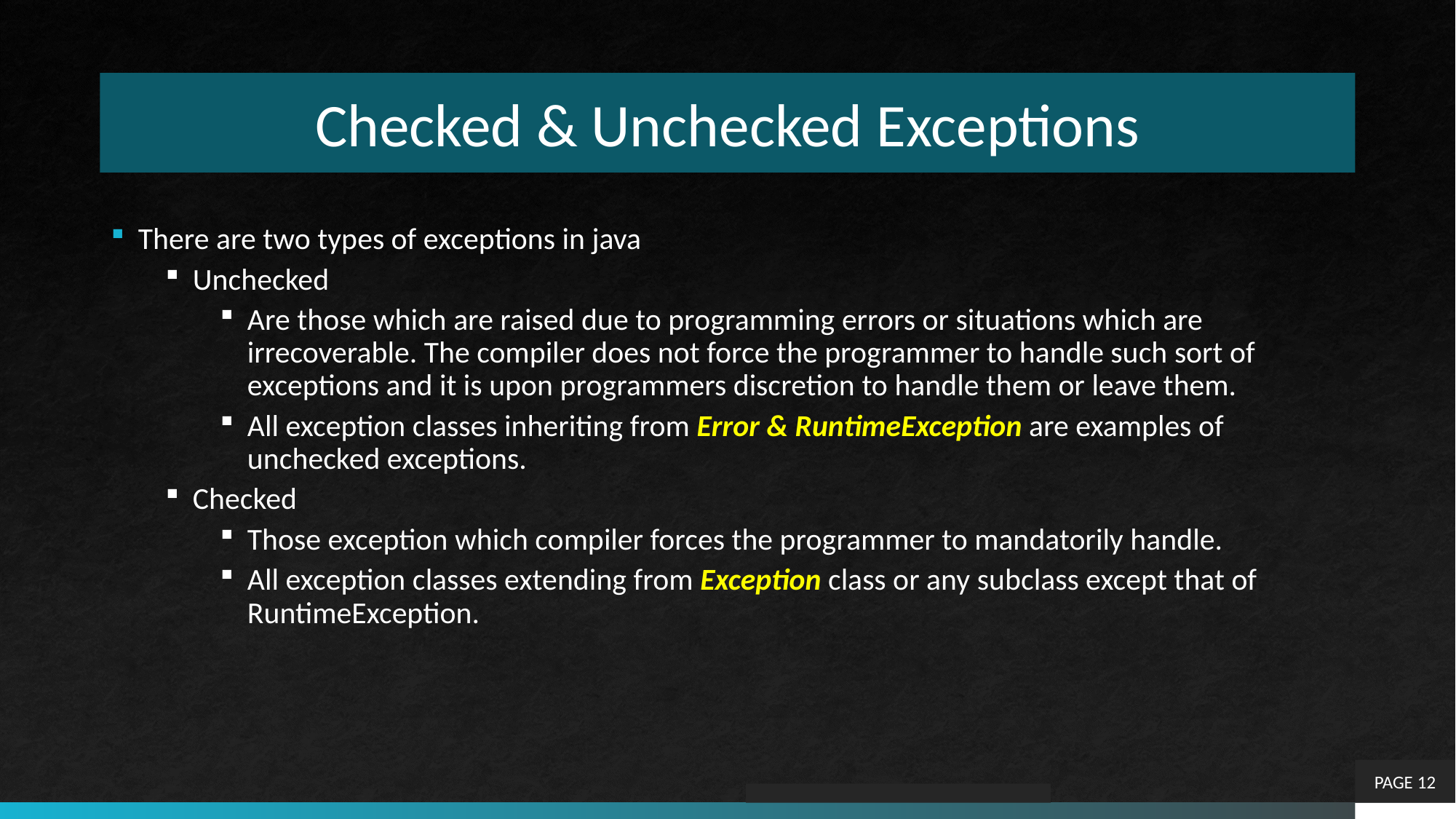

# Checked & Unchecked Exceptions
There are two types of exceptions in java
Unchecked
Are those which are raised due to programming errors or situations which are irrecoverable. The compiler does not force the programmer to handle such sort of exceptions and it is upon programmers discretion to handle them or leave them.
All exception classes inheriting from Error & RuntimeException are examples of unchecked exceptions.
Checked
Those exception which compiler forces the programmer to mandatorily handle.
All exception classes extending from Exception class or any subclass except that of RuntimeException.
PAGE 12